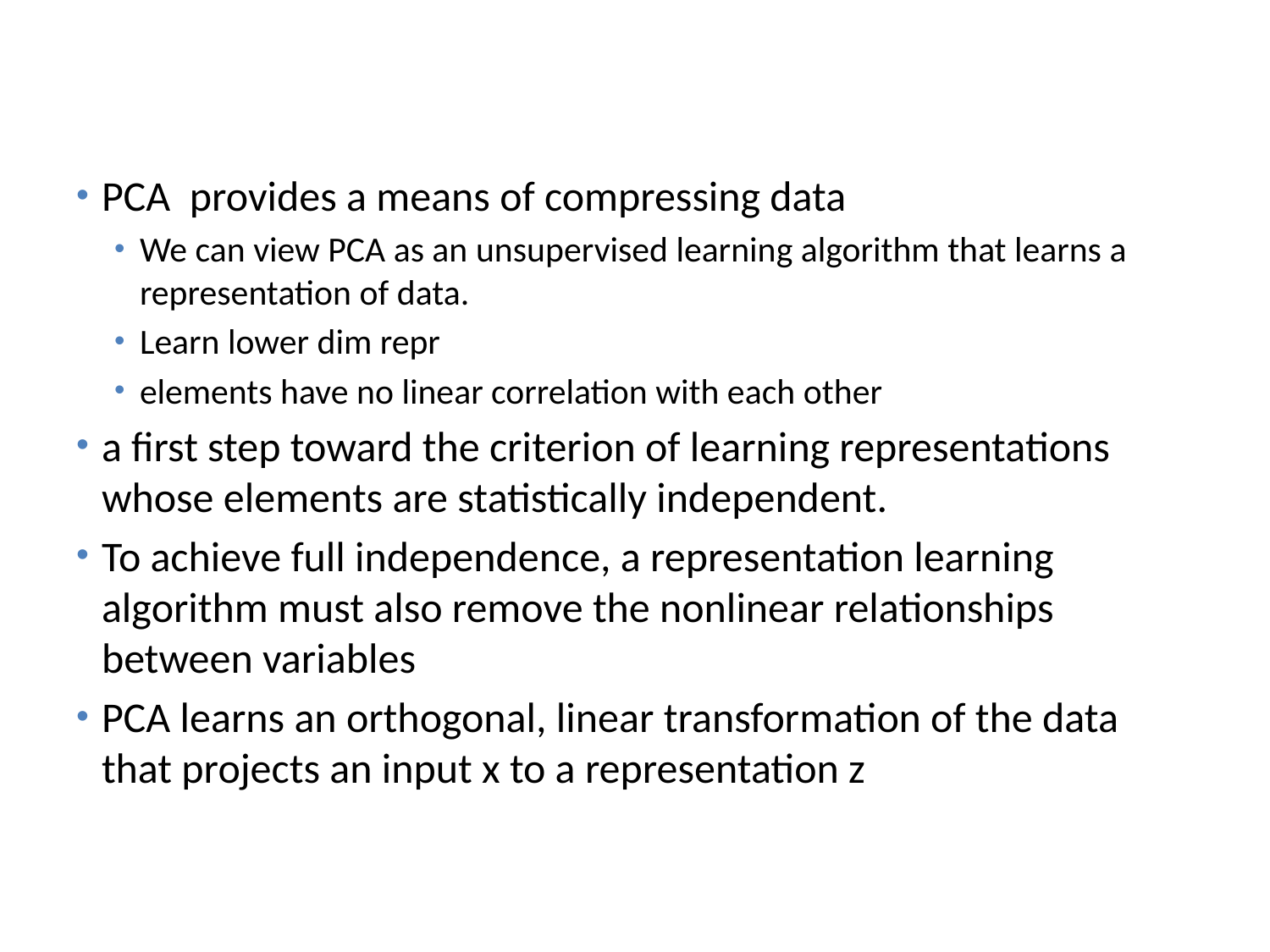

# Principal Components Analysis
PCA  provides a means of compressing data
We can view PCA as an unsupervised learning algorithm that learns a representation of data.
Learn lower dim repr
elements have no linear correlation with each other
a ﬁrst step toward the criterion of learning representations whose elements are statistically independent.
To achieve full independence, a representation learning algorithm must also remove the nonlinear relationships between variables
PCA learns an orthogonal, linear transformation of the data that projects an input x to a representation z